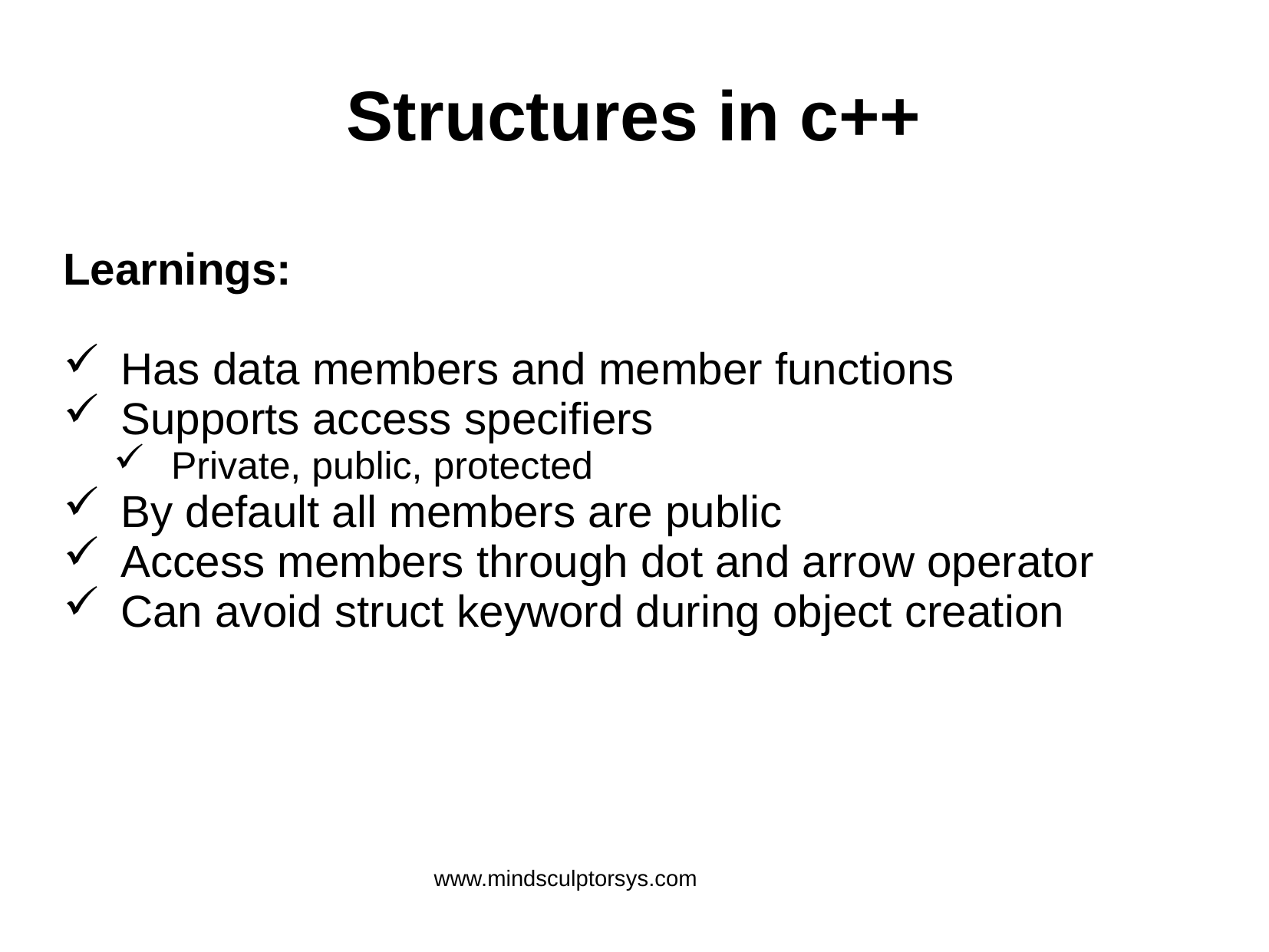

# Structures in c++

Learnings:

Has data members and member functions
Supports access specifiers
Private, public, protected
By default all members are public
Access members through dot and arrow operator
Can avoid struct keyword during object creation

www.mindsculptorsys.com